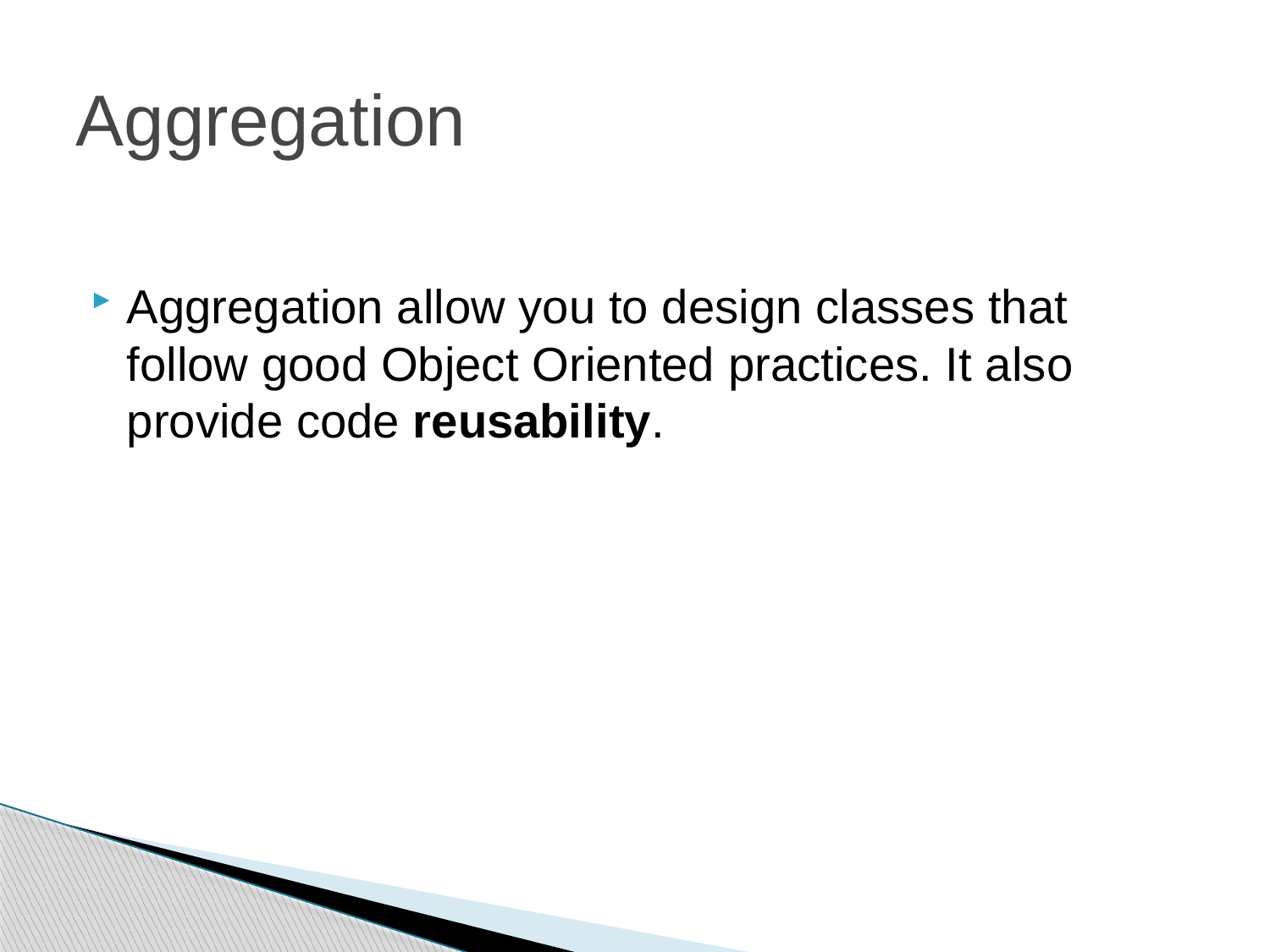

# Aggregation

Aggregation allow you to design classes that follow good Object Oriented practices. It also provide code reusability.